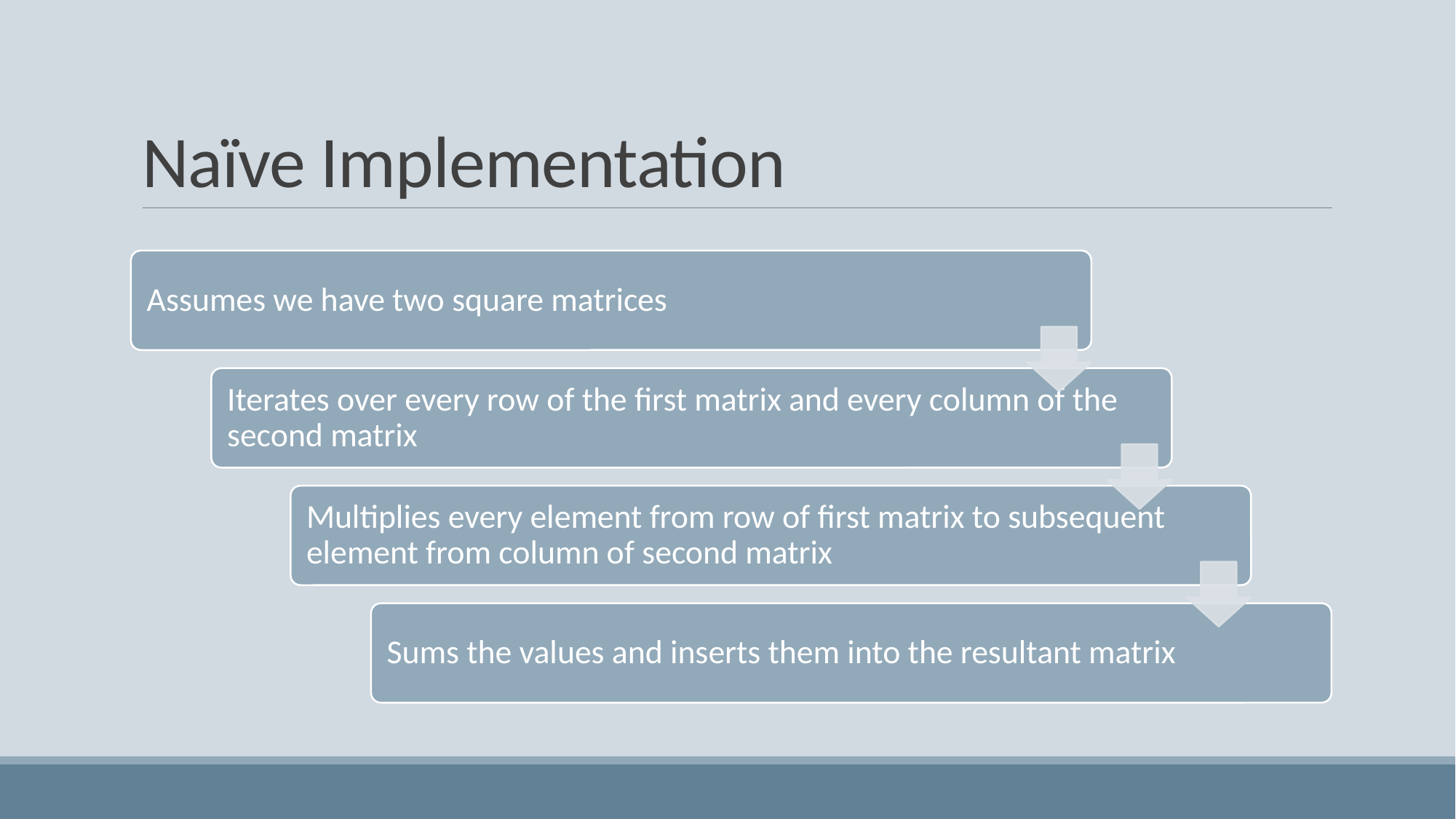

# Naïve Implementation
Assumes we have two square matrices
Iterates over every row of the first matrix and every column of the second matrix
Multiplies every element from row of first matrix to subsequent element from column of second matrix
Sums the values and inserts them into the resultant matrix